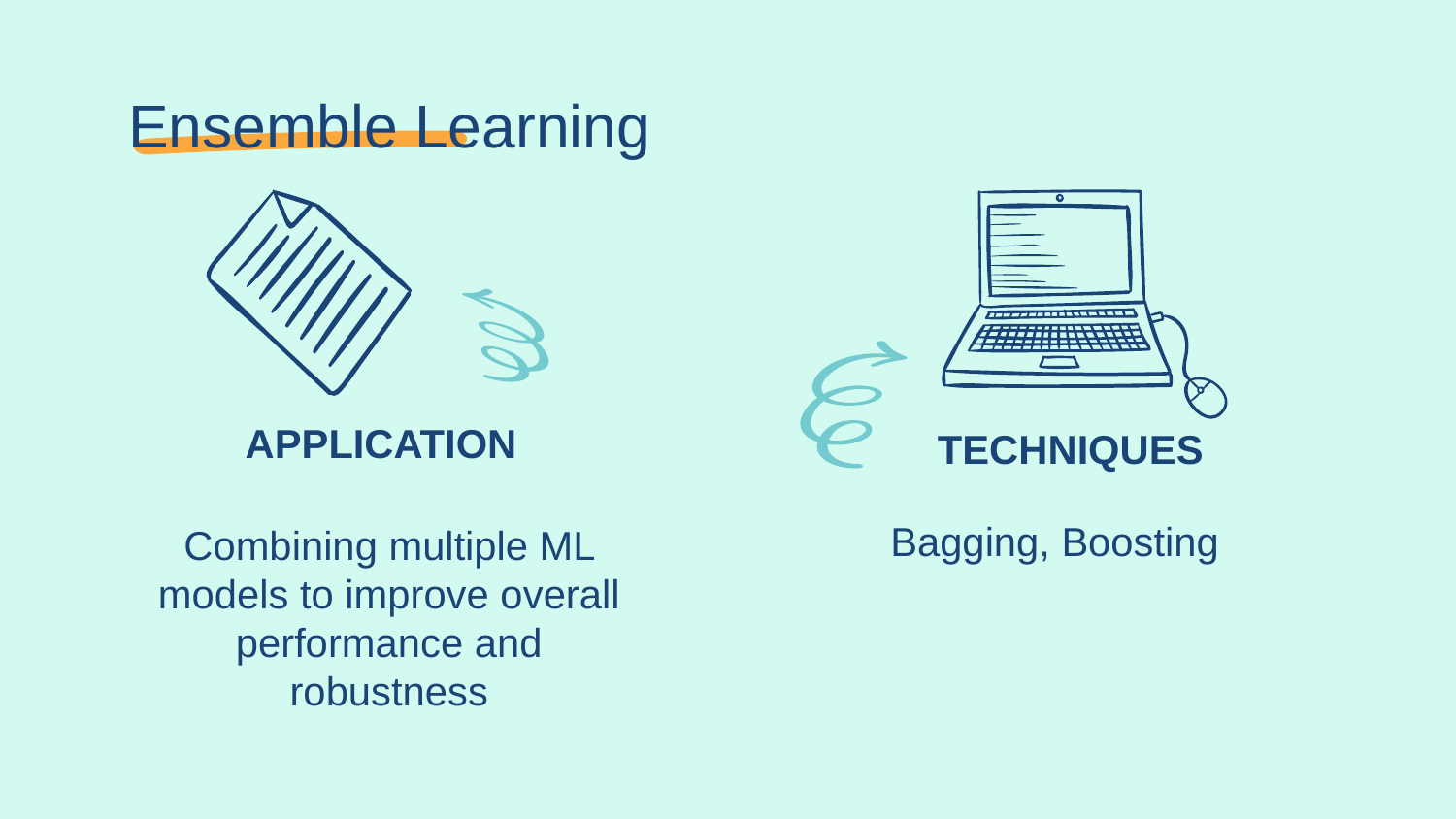

# Ensemble Learning

 APPLICATION
TECHNIQUES

Combining multiple ML models to improve overall performance and robustness
Bagging, Boosting